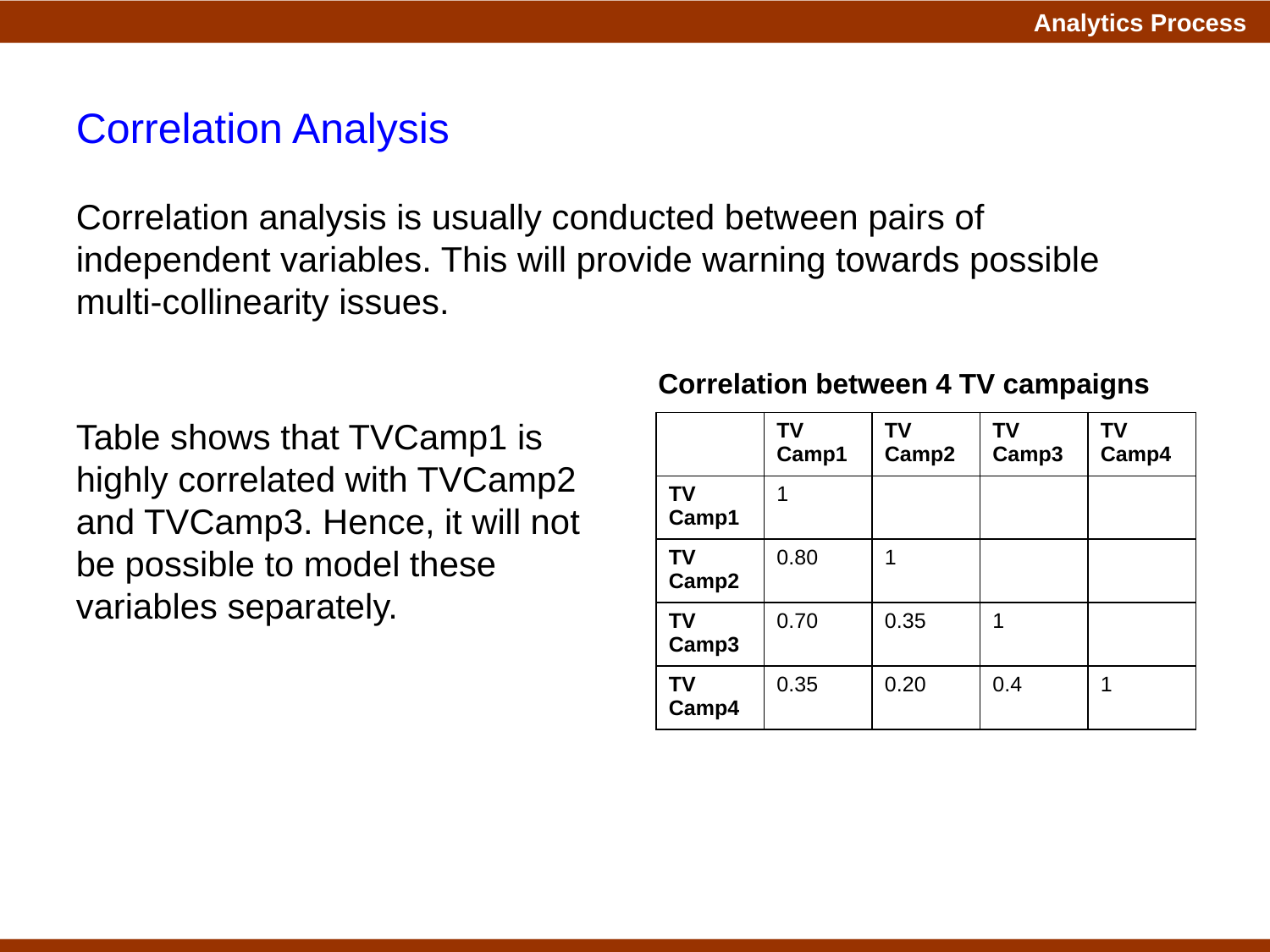

Correlation Analysis

Correlation analysis is usually conducted between pairs of independent variables. This will provide warning towards possible multi-collinearity issues.
Correlation between 4 TV campaigns
Table shows that TVCamp1 is highly correlated with TVCamp2 and TVCamp3. Hence, it will not be possible to model these variables separately.
|  | TV Camp1 | TV Camp2 | TV Camp3 | TV Camp4 |
| --- | --- | --- | --- | --- |
| TV Camp1 | 1 |  |  |  |
| TV Camp2 | 0.80 | 1 |  |  |
| TV Camp3 | 0.70 | 0.35 | 1 |  |
| TV Camp4 | 0.35 | 0.20 | 0.4 | 1 |